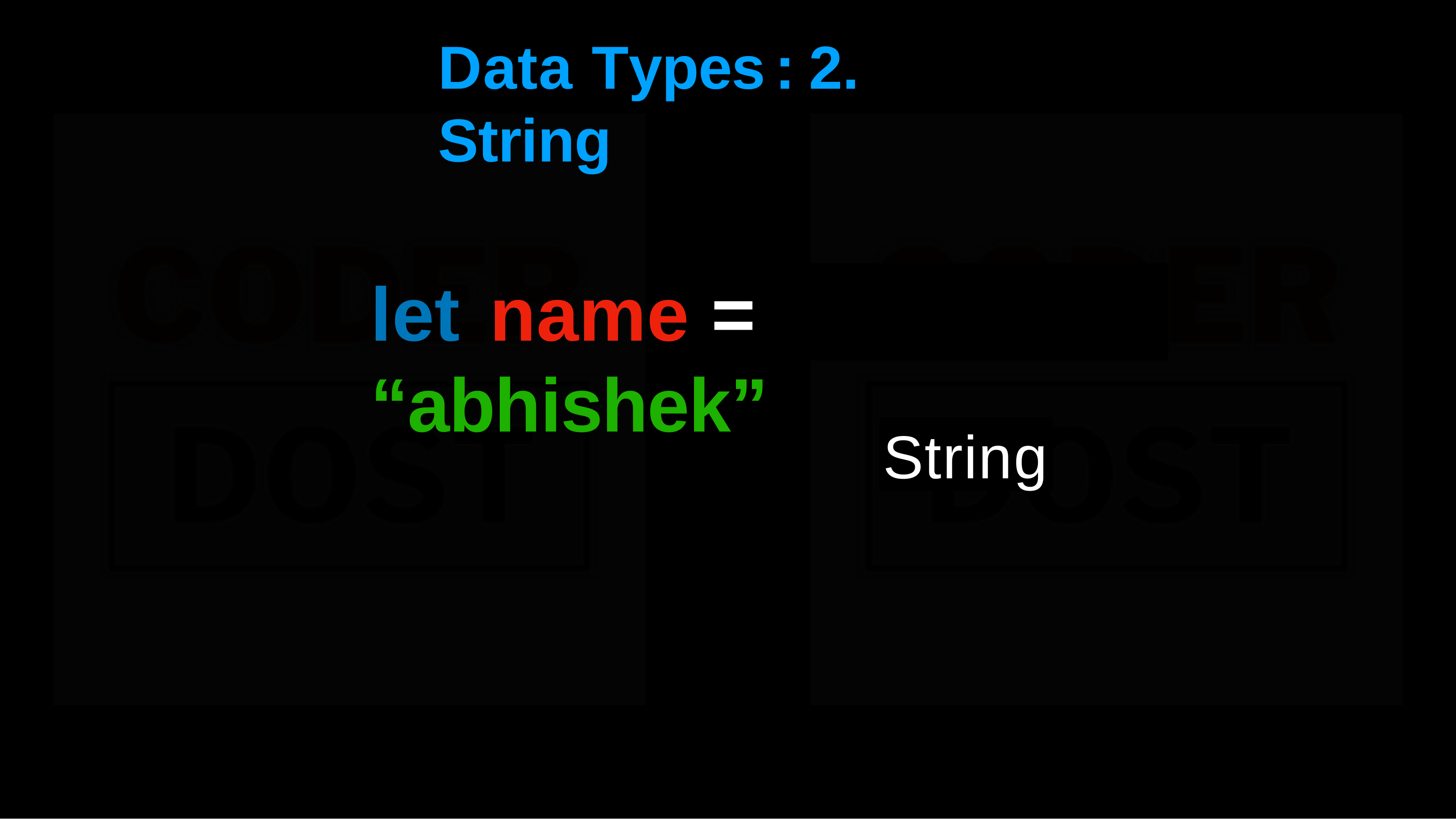

# Data	Types	:	2.	String

let name = “abhishek”
String